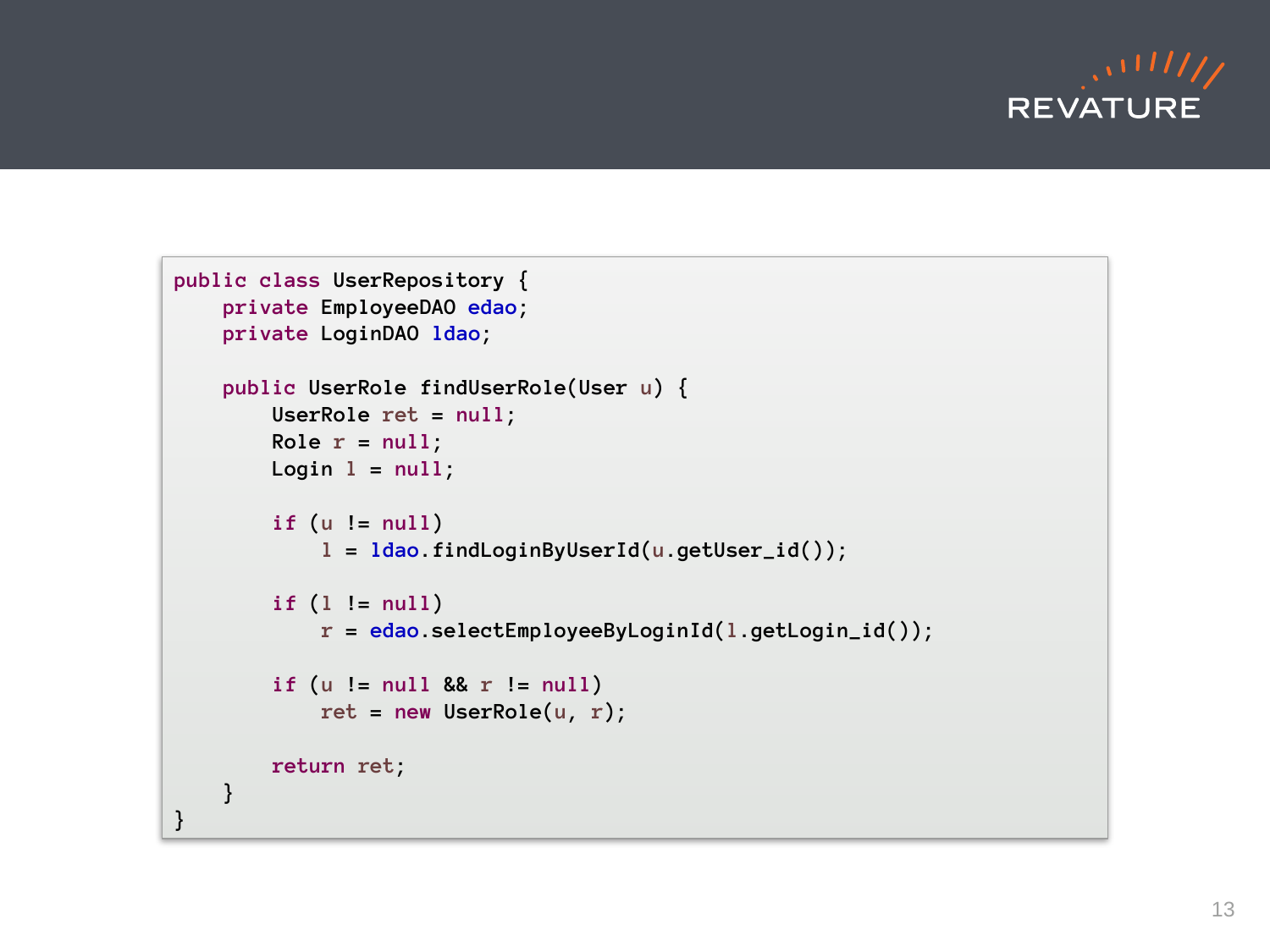

#
public class UserRepository {
    private EmployeeDAO edao;
    private LoginDAO ldao;

    public UserRole findUserRole(User u) {
        UserRole ret = null;
        Role r = null;
        Login l = null;

        if (u != null)
            l = ldao.findLoginByUserId(u.getUser_id());

        if (l != null)
            r = edao.selectEmployeeByLoginId(l.getLogin_id());

        if (u != null && r != null)
            ret = new UserRole(u, r);

        return ret;
    }
}
13